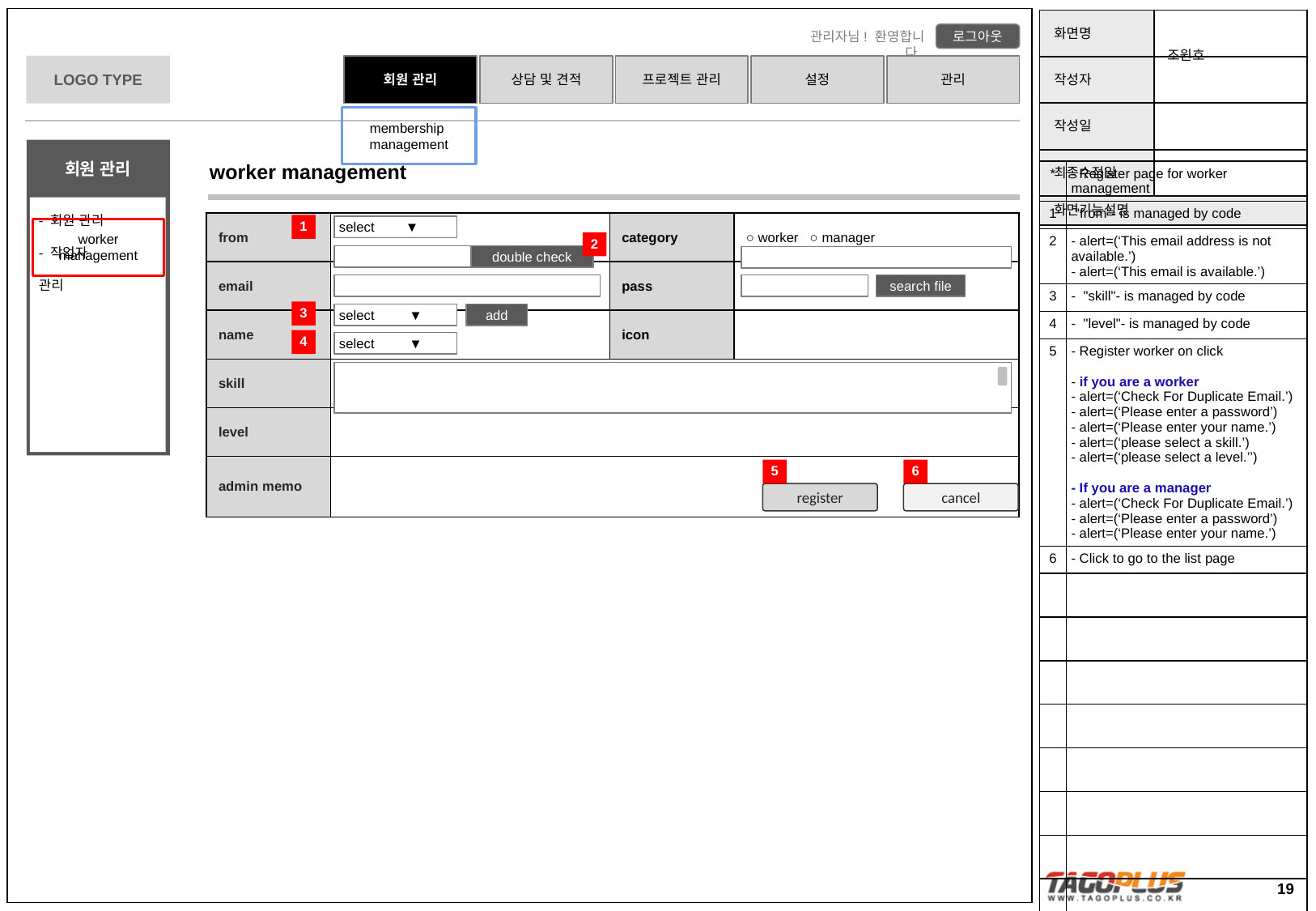

membership
management
worker management
| \* | - Register page for worker management |
| --- | --- |
| 1 | "from"- is managed by code |
| 2 | - alert=(‘This email address is not available.’) - alert=(‘This email is available.’) |
| 3 | - "skill"- is managed by code |
| 4 | - "level"- is managed by code |
| 5 | - Register worker on click - if you are a worker - alert=(‘Check For Duplicate Email.’) - alert=(‘Please enter a password’) - alert=(‘Please enter your name.’) - alert=(‘please select a skill.’) - alert=(‘please select a level.’’) - If you are a manager - alert=(‘Check For Duplicate Email.’) - alert=(‘Please enter a password’) - alert=(‘Please enter your name.’) |
| 6 | - Click to go to the list page |
|  |  |
|  |  |
|  |  |
|  |  |
|  |  |
|  |  |
|  |  |
|  |  |
| from |  | category | ○ worker ○ manager |
| --- | --- | --- | --- |
| email |  | pass |  |
| name |  | icon |  |
| skill |  |  |  |
| level |  |  |  |
| admin memo |  |  |  |
1
select        ▼
worker management
2

double check

search file
3
select         ▼
add
4
select         ▼

5
6
register
cancel